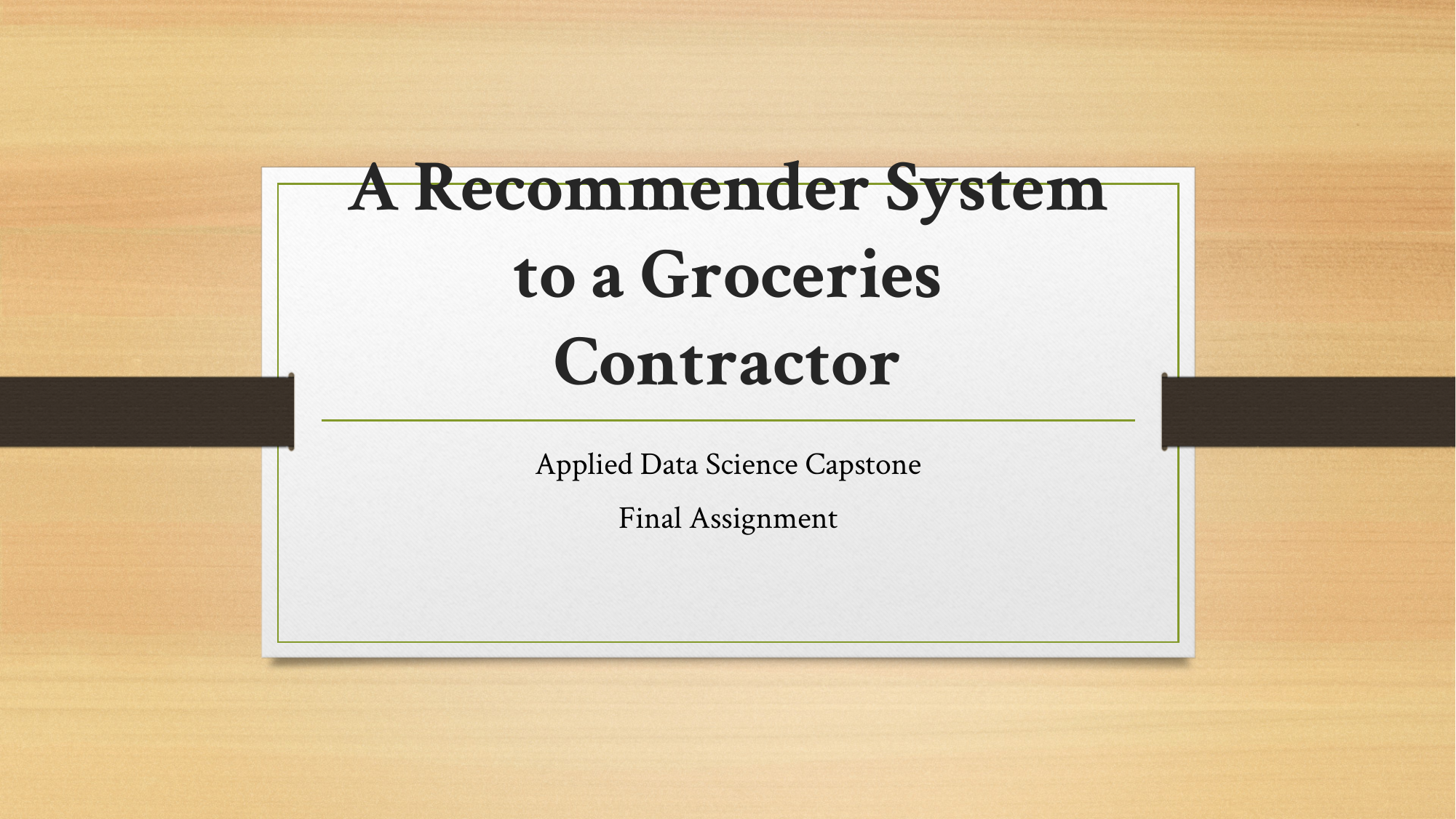

# A Recommender System to a Groceries Contractor
Applied Data Science Capstone
Final Assignment